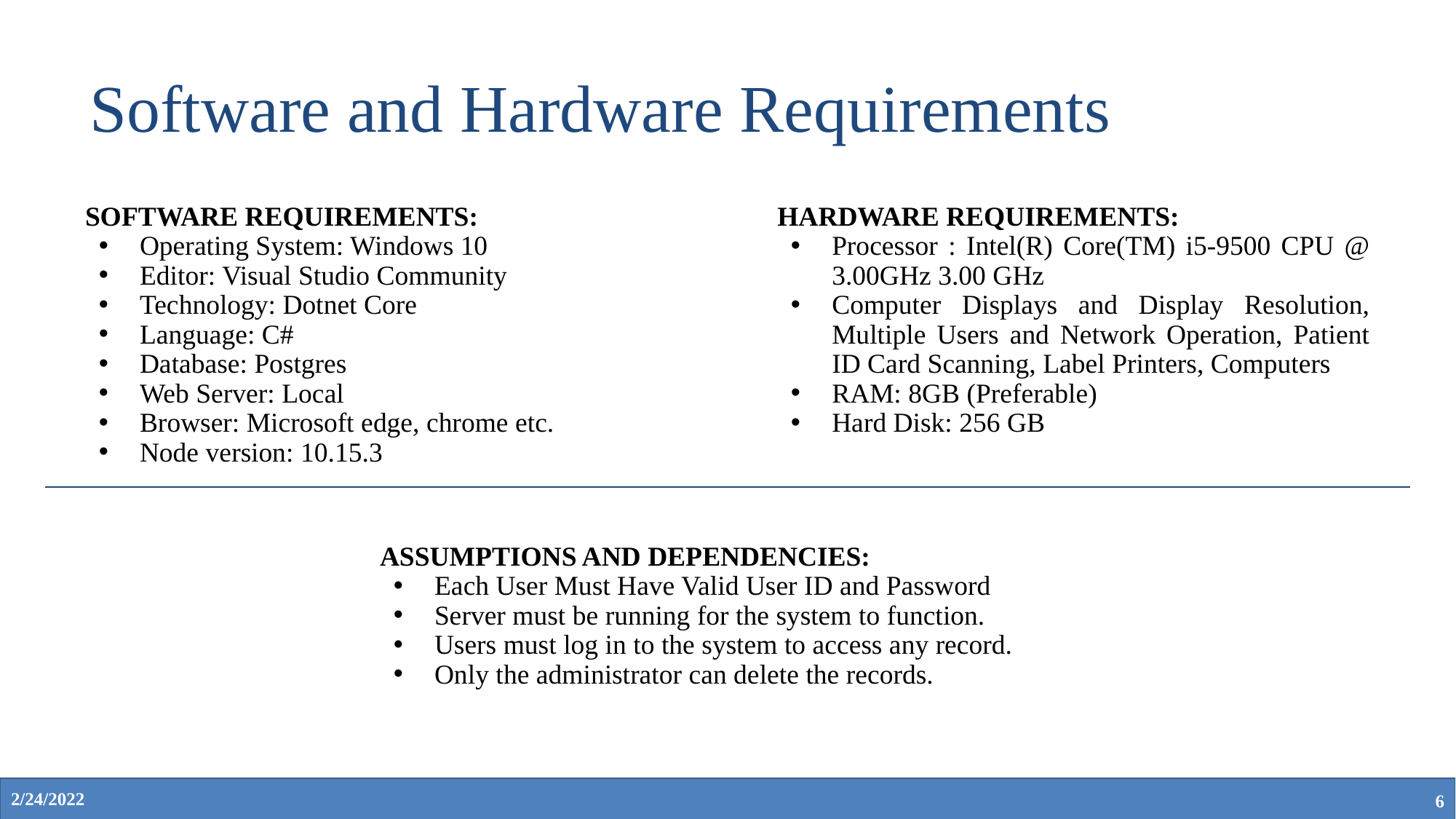

# Software and Hardware Requirements
SOFTWARE REQUIREMENTS:
Operating System: Windows 10
Editor: Visual Studio Community
Technology: Dotnet Core
Language: C#
Database: Postgres
Web Server: Local
Browser: Microsoft edge, chrome etc.
Node version: 10.15.3
HARDWARE REQUIREMENTS:
Processor : Intel(R) Core(TM) i5-9500 CPU @ 3.00GHz 3.00 GHz
Computer Displays and Display Resolution, Multiple Users and Network Operation, Patient ID Card Scanning, Label Printers, Computers
RAM: 8GB (Preferable)
Hard Disk: 256 GB
ASSUMPTIONS AND DEPENDENCIES:
Each User Must Have Valid User ID and Password
Server must be running for the system to function.
Users must log in to the system to access any record.
Only the administrator can delete the records.
2/24/2022
6